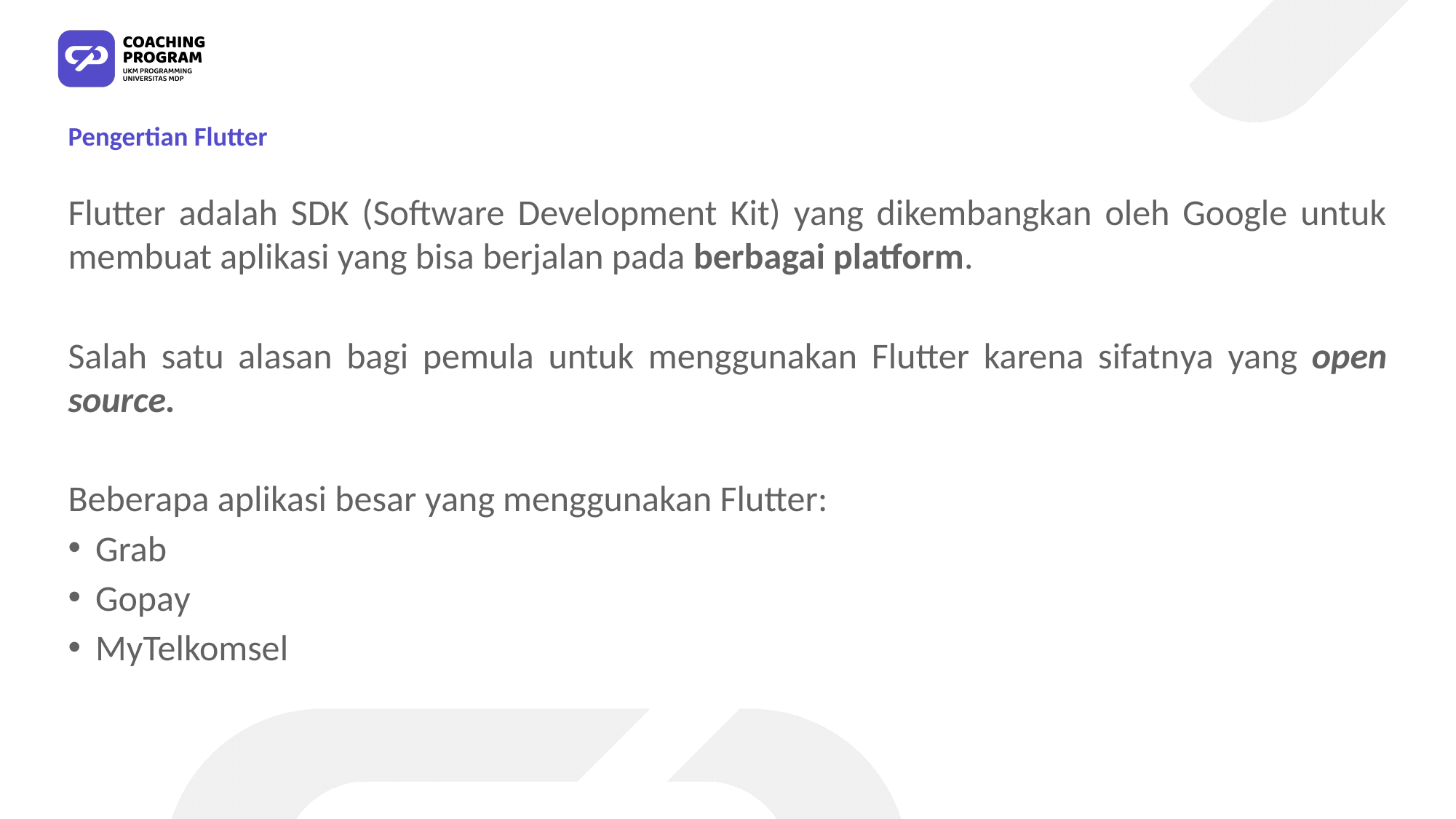

# Pengertian Flutter
Flutter adalah SDK (Software Development Kit) yang dikembangkan oleh Google untuk membuat aplikasi yang bisa berjalan pada berbagai platform.

Salah satu alasan bagi pemula untuk menggunakan Flutter karena sifatnya yang open source.

Beberapa aplikasi besar yang menggunakan Flutter:
Grab
Gopay
MyTelkomsel